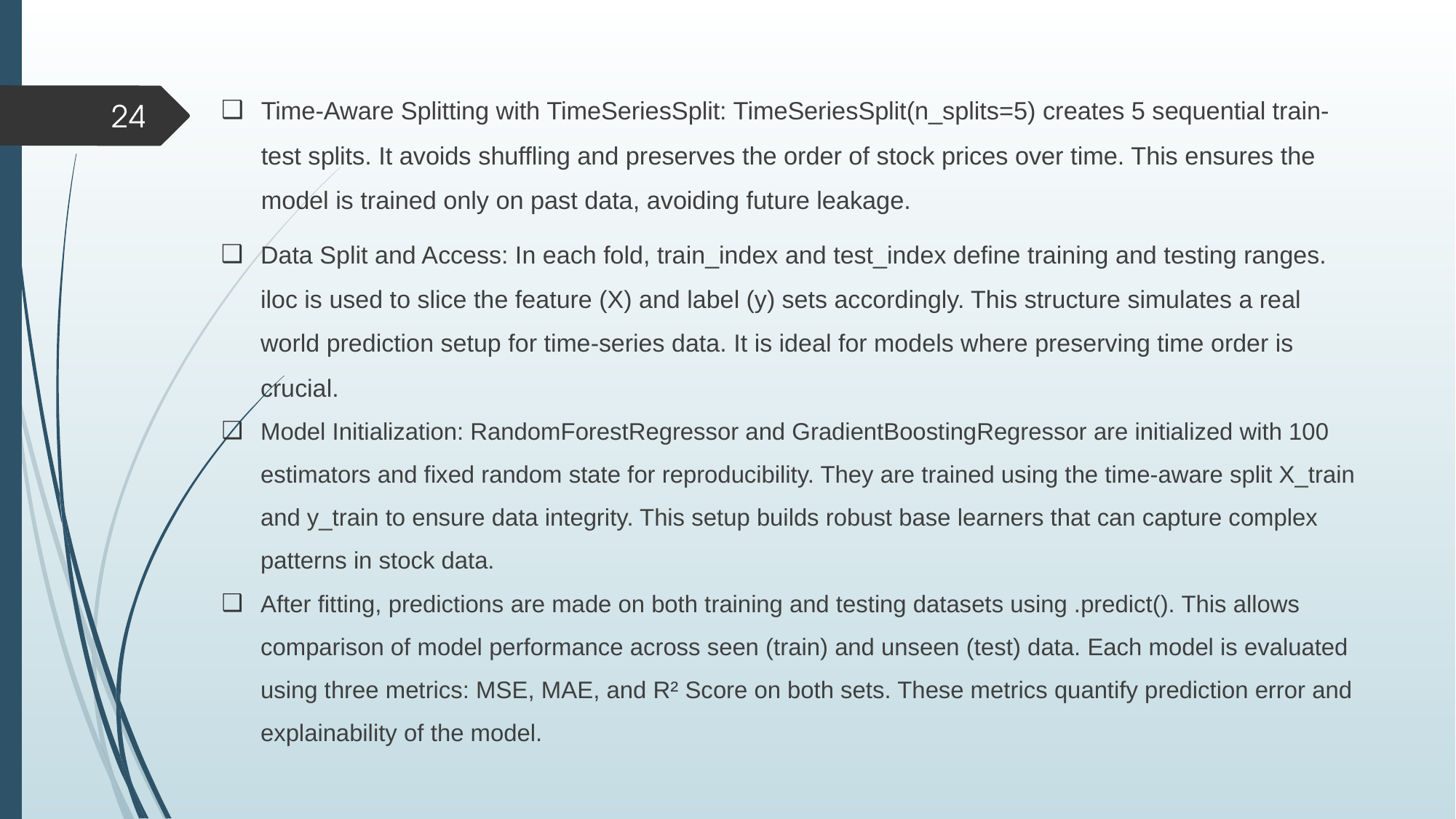

# Time-Aware Splitting with TimeSeriesSplit: TimeSeriesSplit(n_splits=5) creates 5 sequential train-test splits. It avoids shuffling and preserves the order of stock prices over time. This ensures the model is trained only on past data, avoiding future leakage.
24
Data Split and Access: In each fold, train_index and test_index define training and testing ranges. iloc is used to slice the feature (X) and label (y) sets accordingly. This structure simulates a real world prediction setup for time-series data. It is ideal for models where preserving time order is crucial.
Model Initialization: RandomForestRegressor and GradientBoostingRegressor are initialized with 100 estimators and fixed random state for reproducibility. They are trained using the time-aware split X_train and y_train to ensure data integrity. This setup builds robust base learners that can capture complex patterns in stock data.
After fitting, predictions are made on both training and testing datasets using .predict(). This allows comparison of model performance across seen (train) and unseen (test) data. Each model is evaluated using three metrics: MSE, MAE, and R² Score on both sets. These metrics quantify prediction error and explainability of the model.